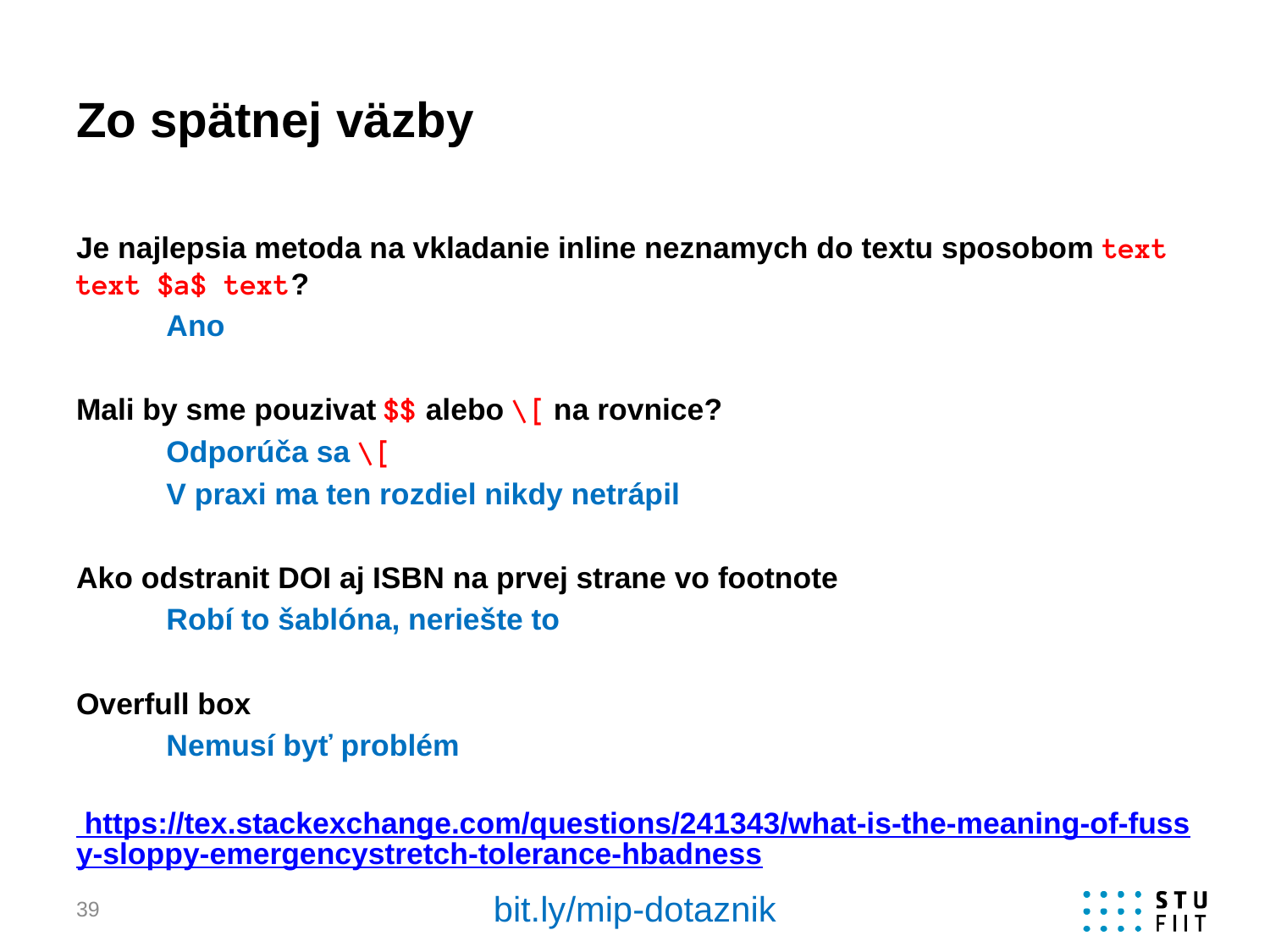

# Zo spätnej väzby
Je najlepsia metoda na vkladanie inline neznamych do textu sposobom text text $a$ text?
	Ano

Mali by sme pouzivat $$ alebo \[ na rovnice?
	Odporúča sa \[
	V praxi ma ten rozdiel nikdy netrápil

Ako odstranit DOI aj ISBN na prvej strane vo footnote
	Robí to šablóna, neriešte to

Overfull box
	Nemusí byť problém
	 https://tex.stackexchange.com/questions/241343/what-is-the-meaning-of-fussy-sloppy-emergencystretch-tolerance-hbadness
bit.ly/mip-dotaznik
39